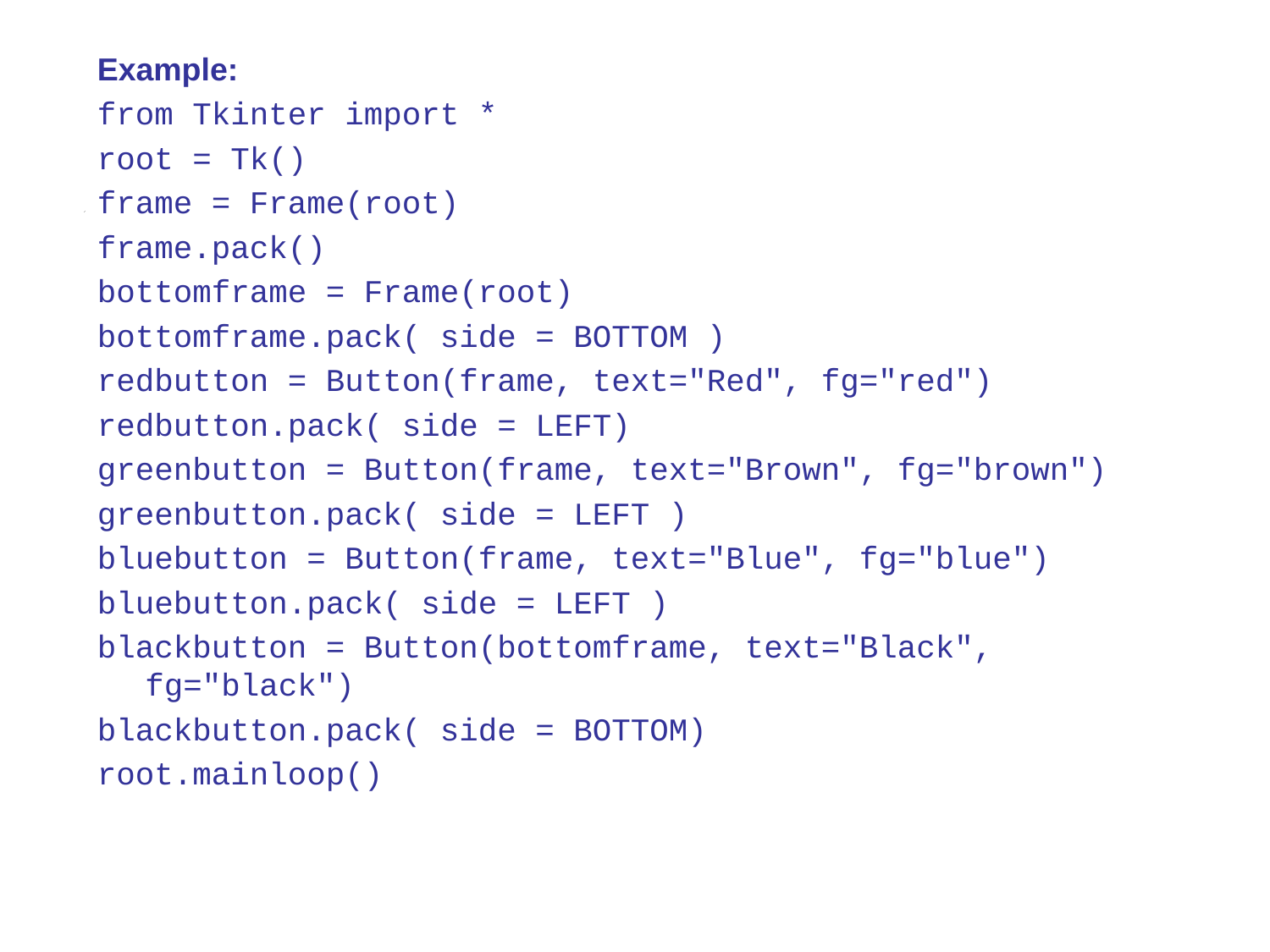

Example:
from Tkinter import *
root = Tk()
frame = Frame(root)
frame.pack()
bottomframe = Frame(root)
bottomframe.pack( side = BOTTOM )
redbutton = Button(frame, text="Red", fg="red")
redbutton.pack( side = LEFT)
greenbutton = Button(frame, text="Brown", fg="brown")
greenbutton.pack( side = LEFT )
bluebutton = Button(frame, text="Blue", fg="blue")
bluebutton.pack( side = LEFT )
blackbutton = Button(bottomframe, text="Black", fg="black")
blackbutton.pack( side = BOTTOM)
root.mainloop()